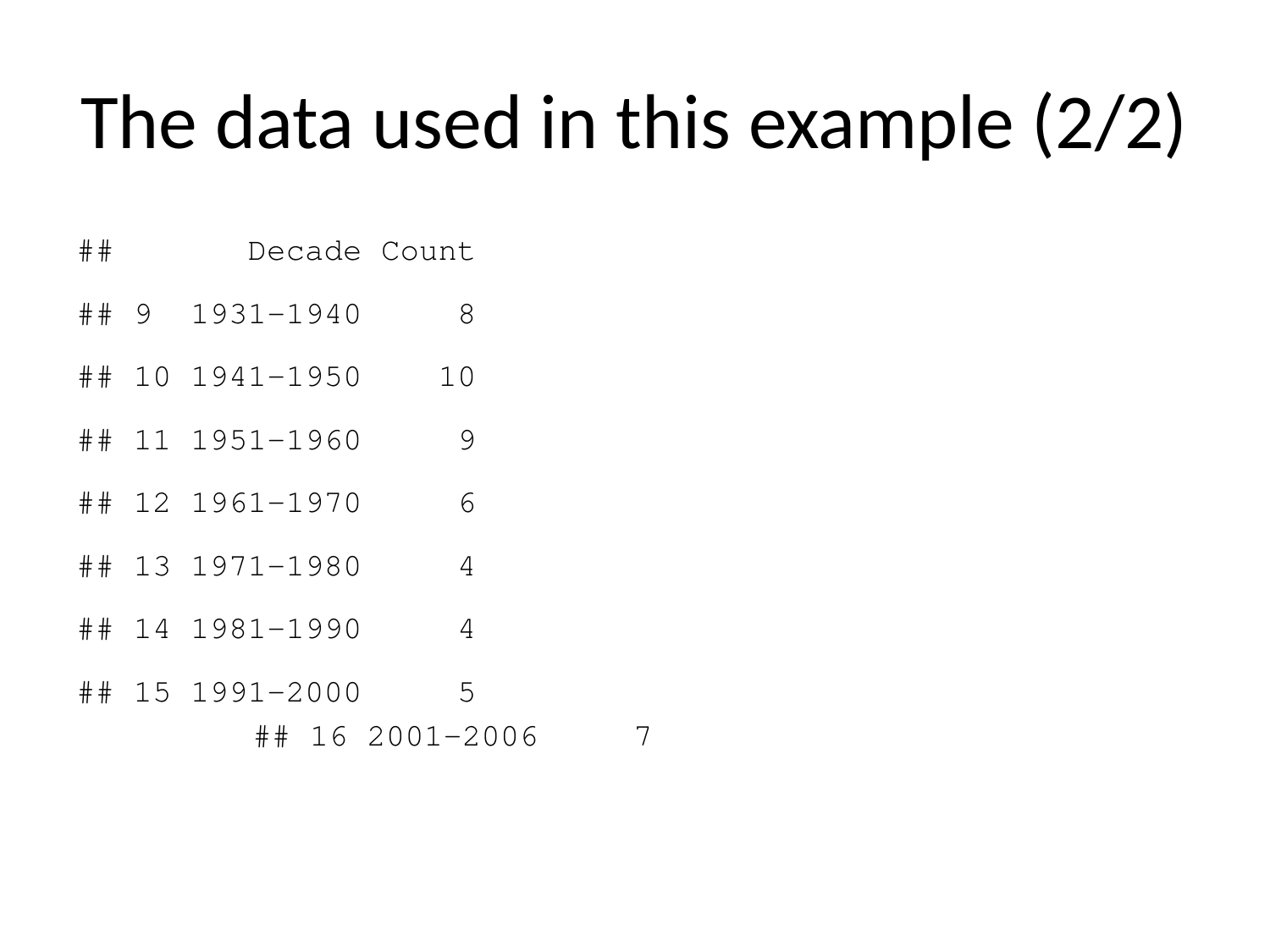

# The data used in this example (2/2)
##       Decade Count
## 9  1931-1940     8
## 10 1941-1950    10
## 11 1951-1960     9
## 12 1961-1970     6
## 13 1971-1980     4
## 14 1981-1990     4
## 15 1991-2000     5
## 16 2001-2006     7